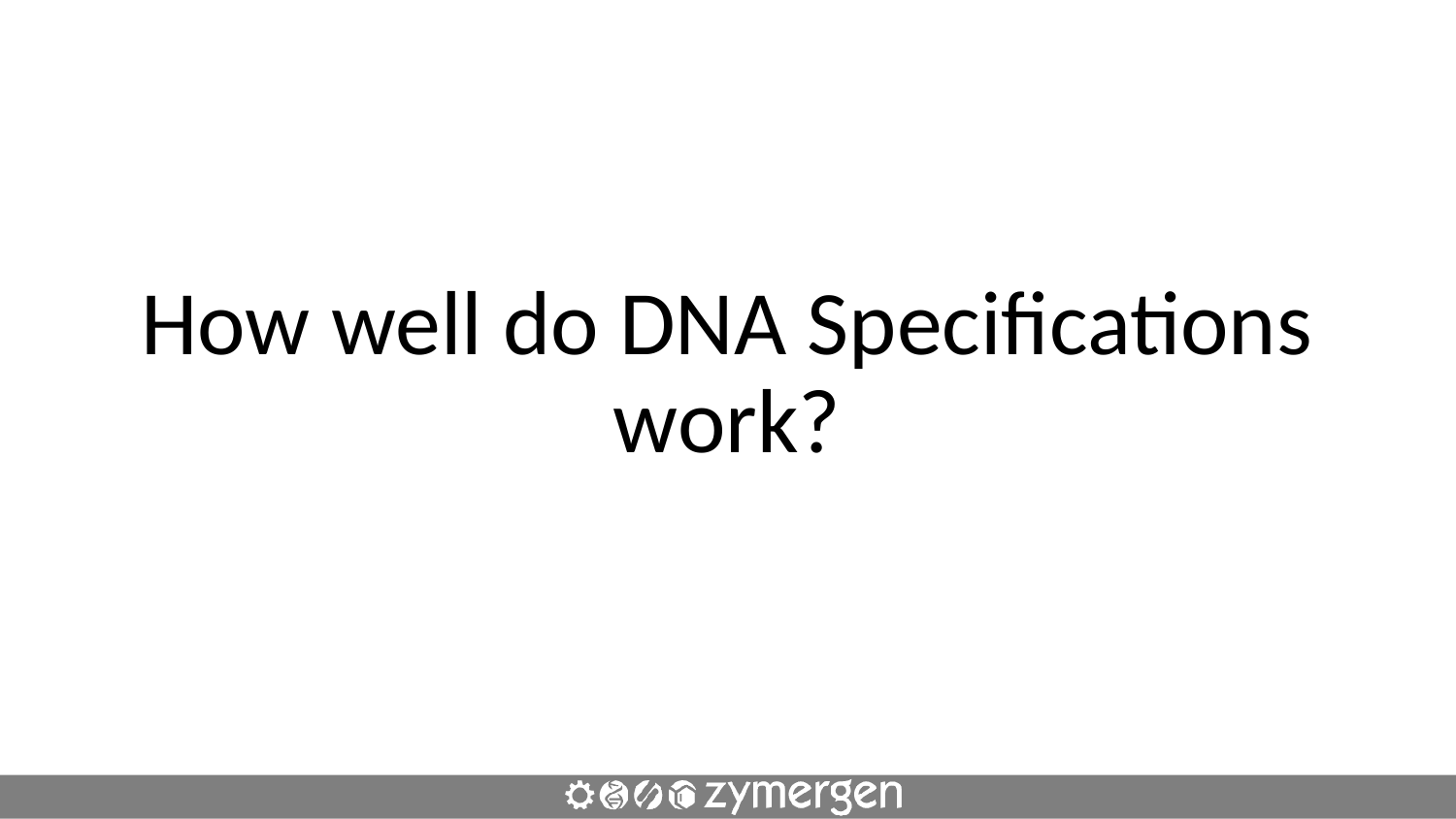

# How well do DNA Specifications work?